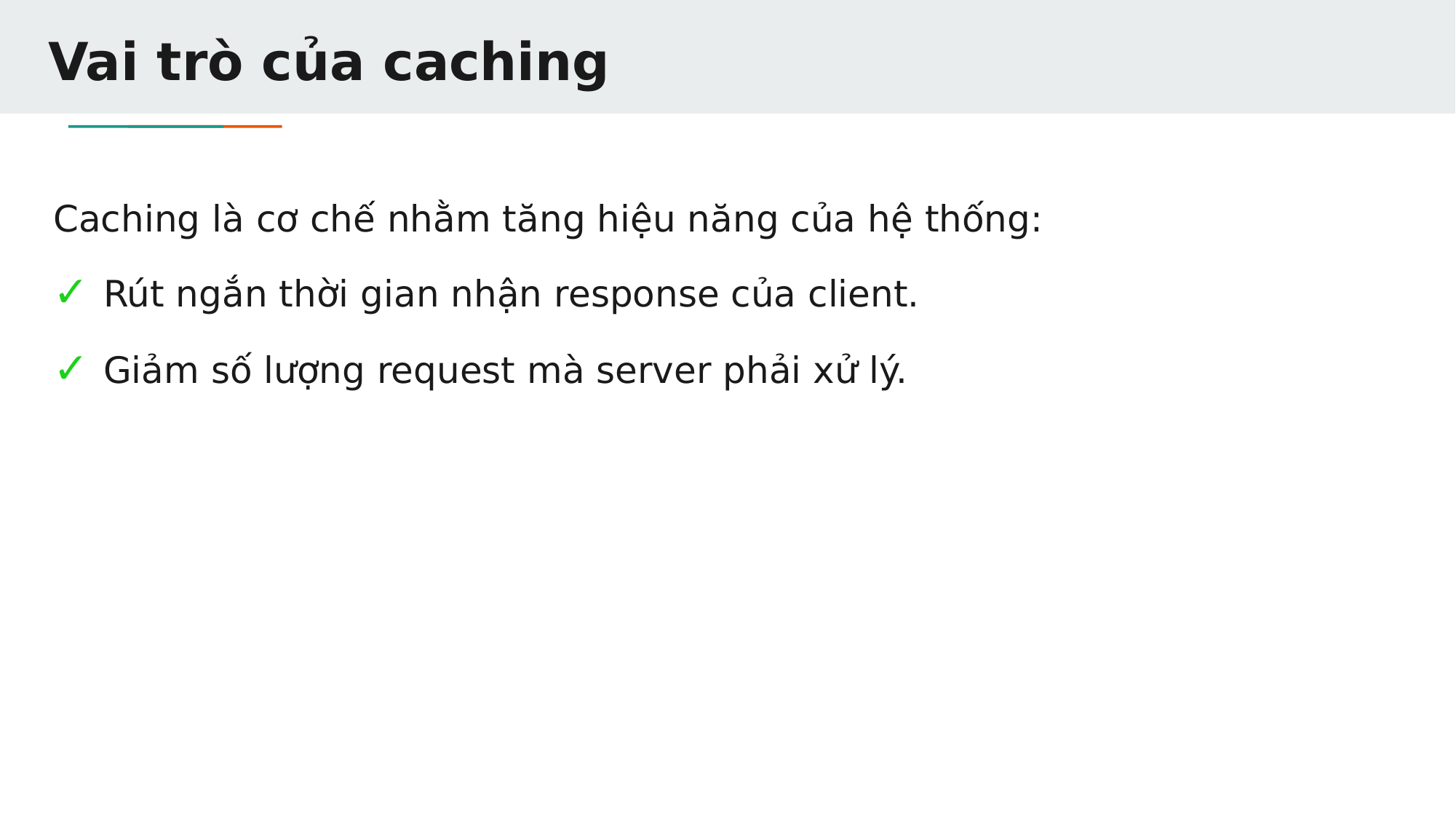

# Vai trò của caching
Caching là cơ chế nhằm tăng hiệu năng của hệ thống:
✓ Rút ngắn thời gian nhận response của client.
✓ Giảm số lượng request mà server phải xử lý.